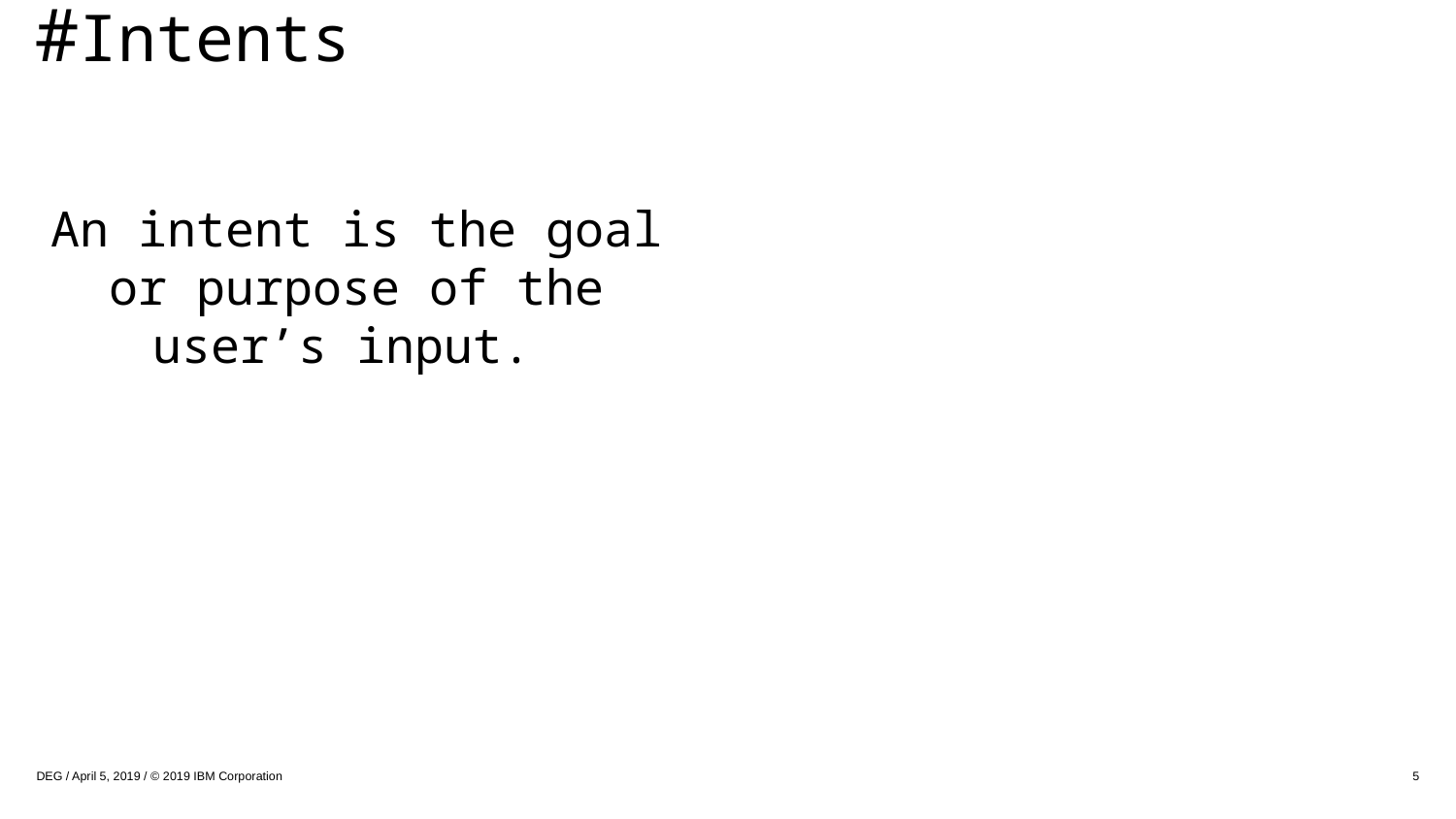

# #Intents
An intent is the goal or purpose of the user’s input.
DEG / April 5, 2019 / © 2019 IBM Corporation
5